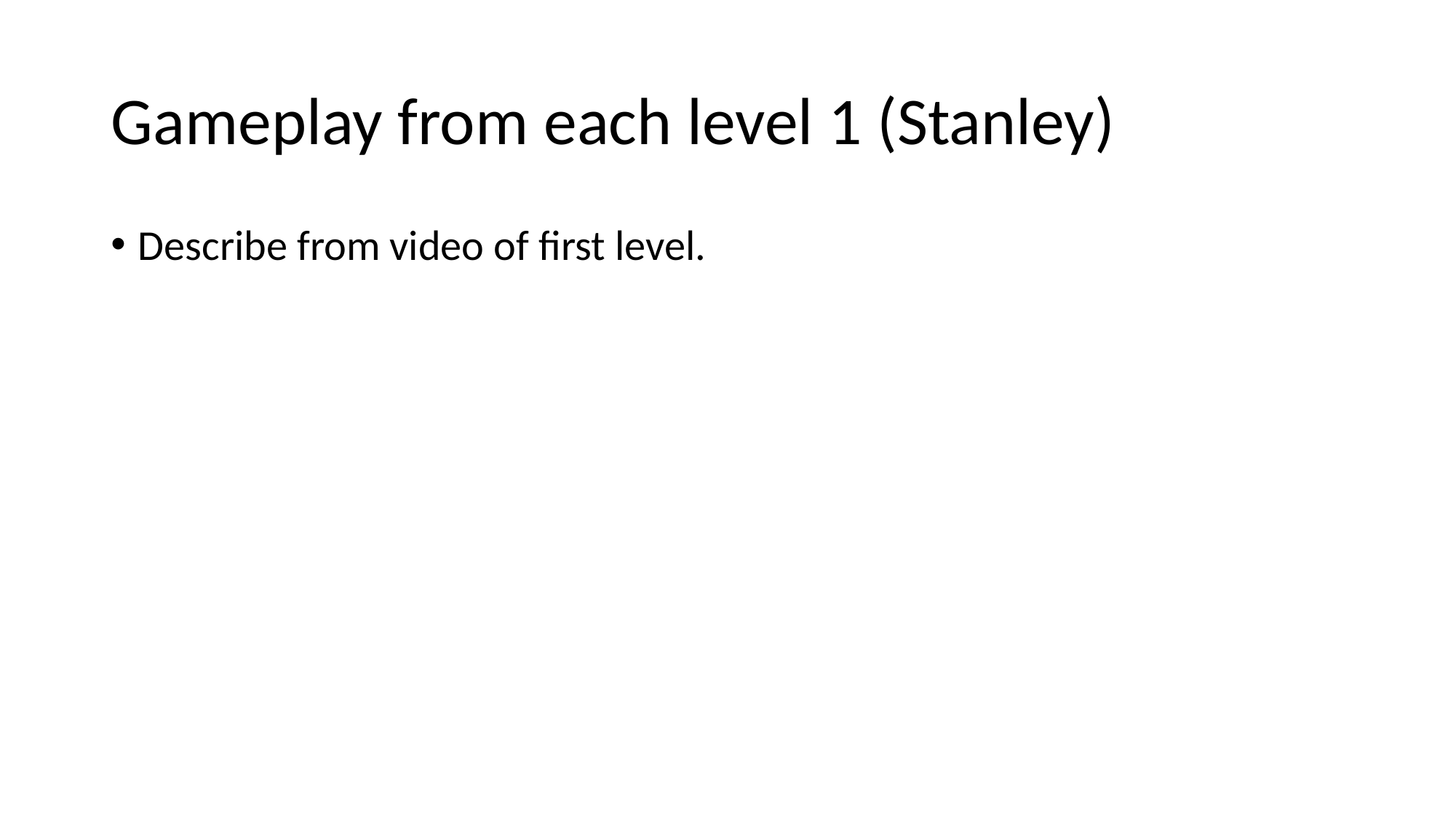

# Gameplay from each level 1 (Stanley)
Describe from video of first level.